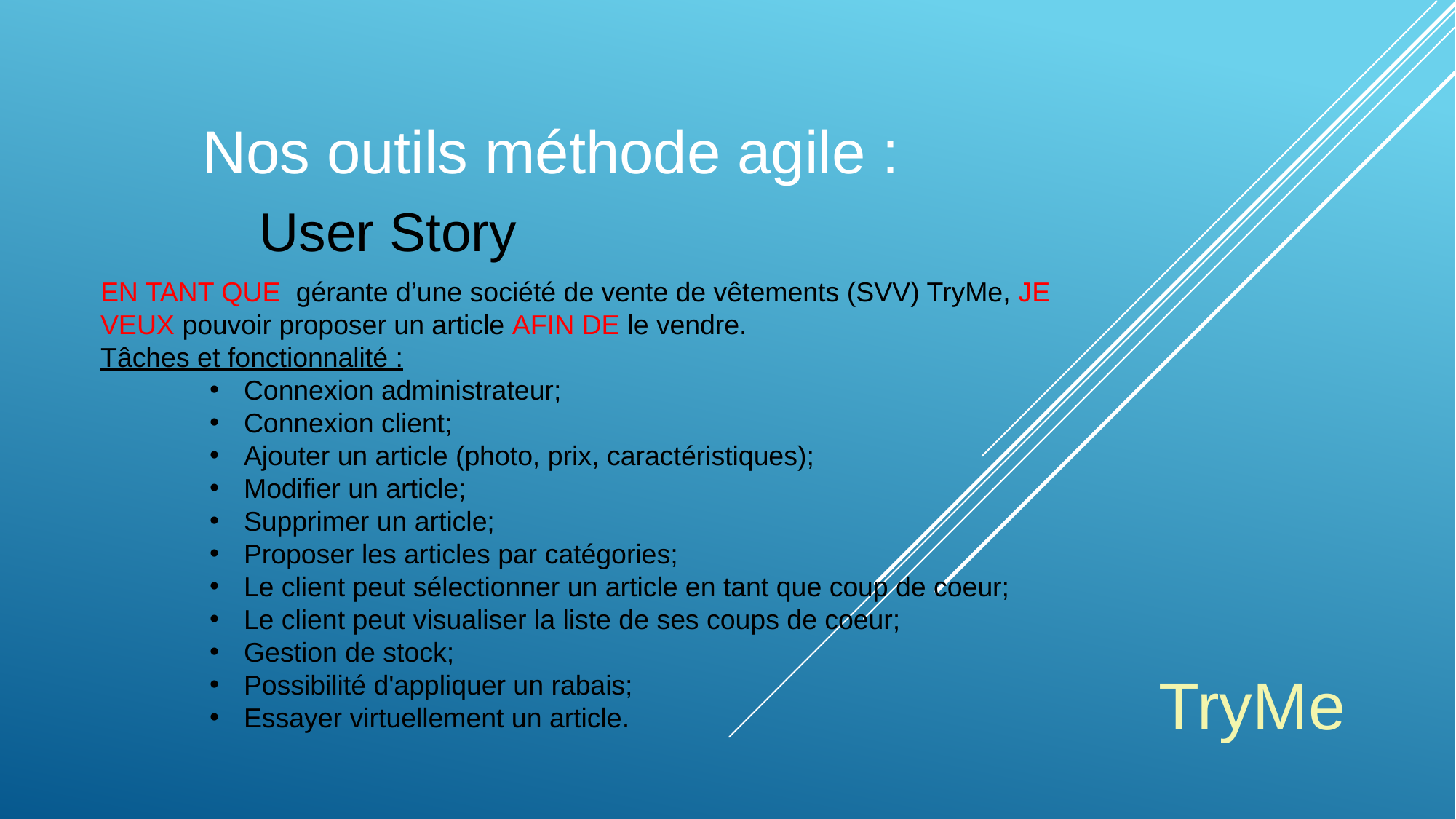

Nos outils méthode agile :
User Story
EN TANT QUE  gérante d’une société de vente de vêtements (SVV) TryMe, JE VEUX pouvoir proposer un article AFIN DE le vendre.
Tâches et fonctionnalité :
Connexion administrateur;
Connexion client;
Ajouter un article (photo, prix, caractéristiques);
Modifier un article;
Supprimer un article;
Proposer les articles par catégories;
Le client peut sélectionner un article en tant que coup de coeur;
Le client peut visualiser la liste de ses coups de coeur;
Gestion de stock;
Possibilité d'appliquer un rabais;
Essayer virtuellement un article.
TryMe